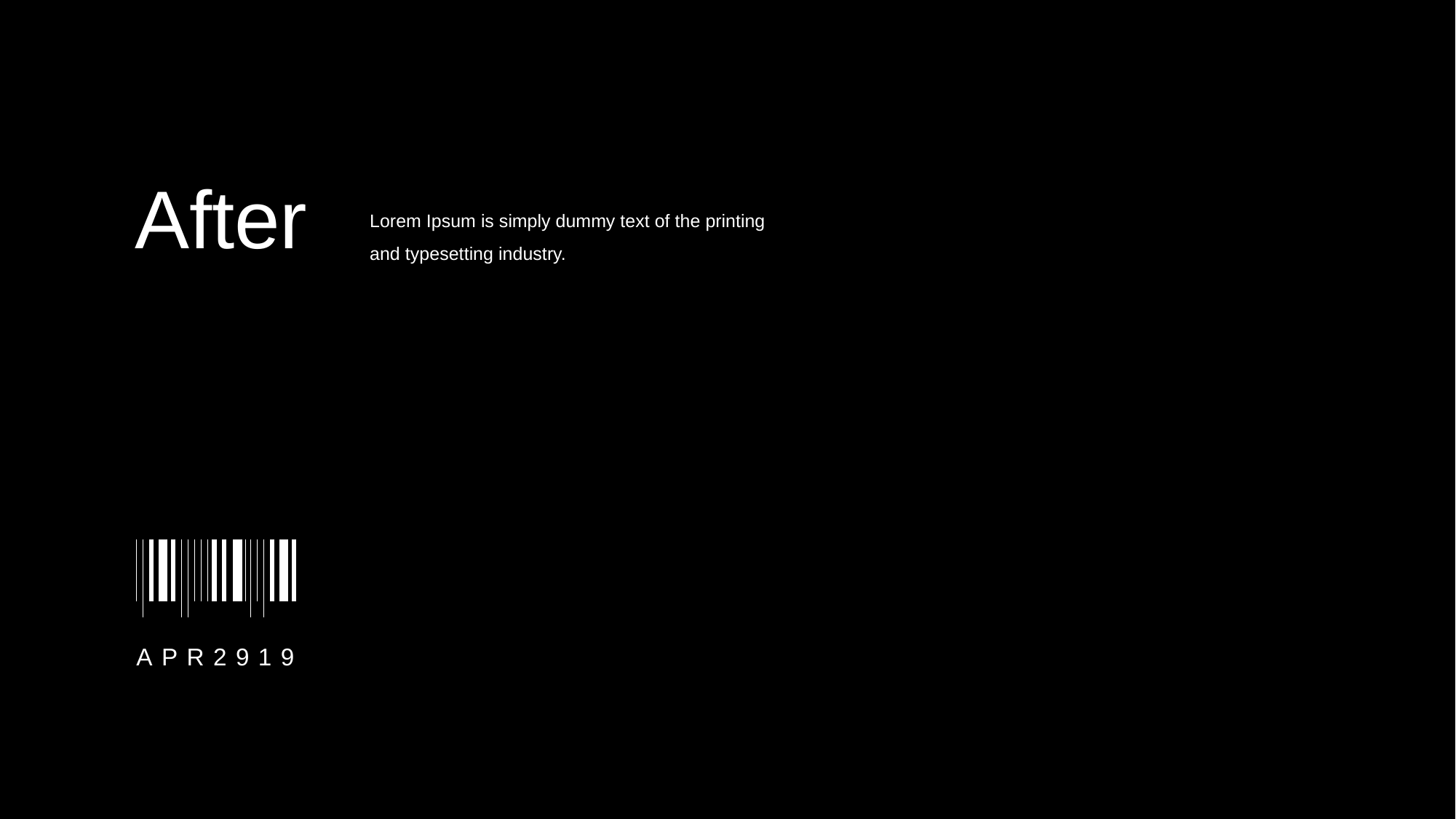

After
Lorem Ipsum is simply dummy text of the printing and typesetting industry.

breaktime
breaktime
breaktime
APR2919